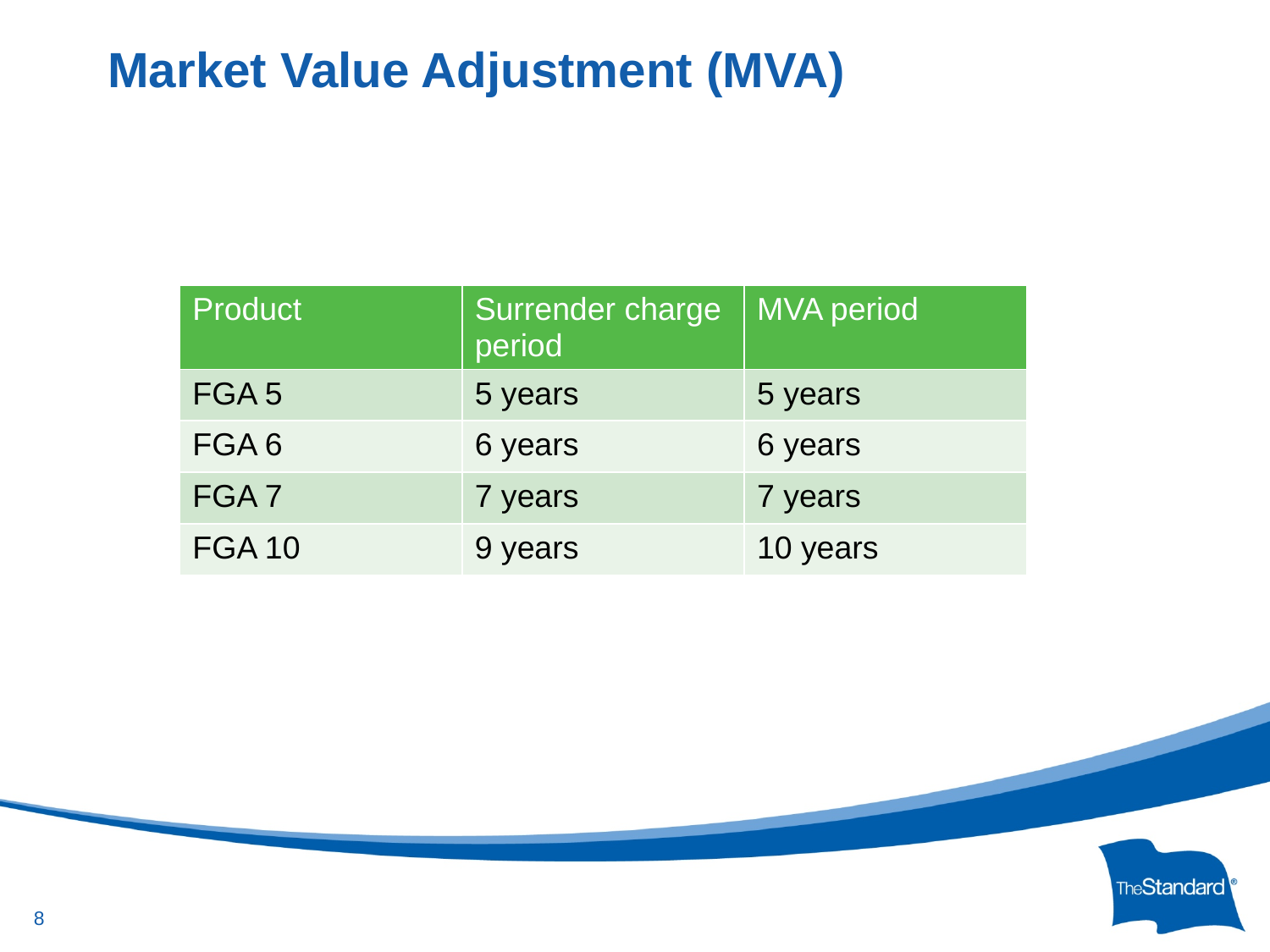

# Market Value Adjustment (MVA)

| Product | Surrender charge period | MVA period |
| --- | --- | --- |
| FGA 5 | 5 years | 5 years |
| FGA 6 | 6 years | 6 years |
| FGA 7 | 7 years | 7 years |
| FGA 10 | 9 years | 10 years |
8